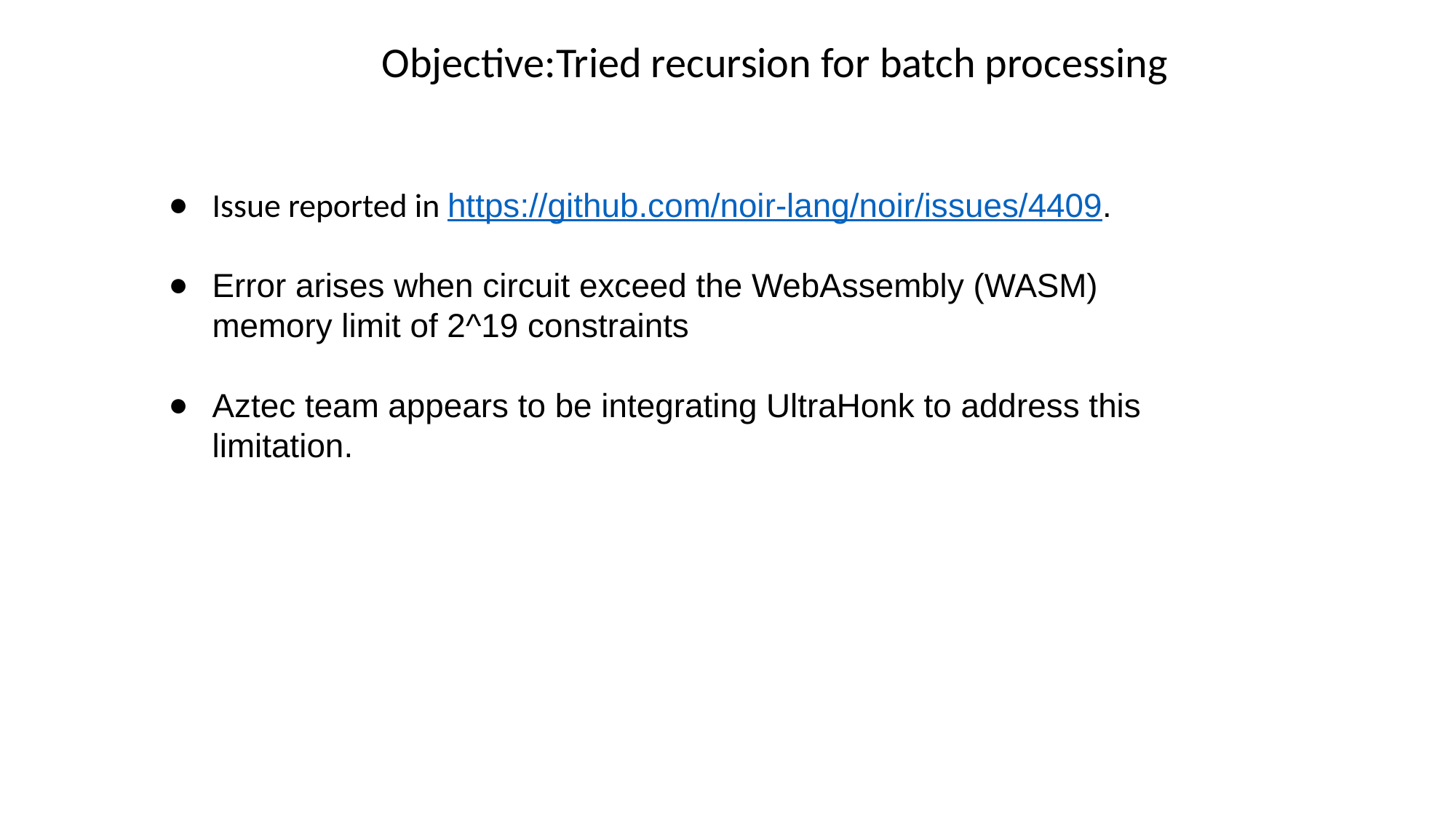

Objective:Tried recursion for batch processing
Issue reported in https://github.com/noir-lang/noir/issues/4409.

Error arises when circuit exceed the WebAssembly (WASM) memory limit of 2^19 constraints

Aztec team appears to be integrating UltraHonk to address this limitation.